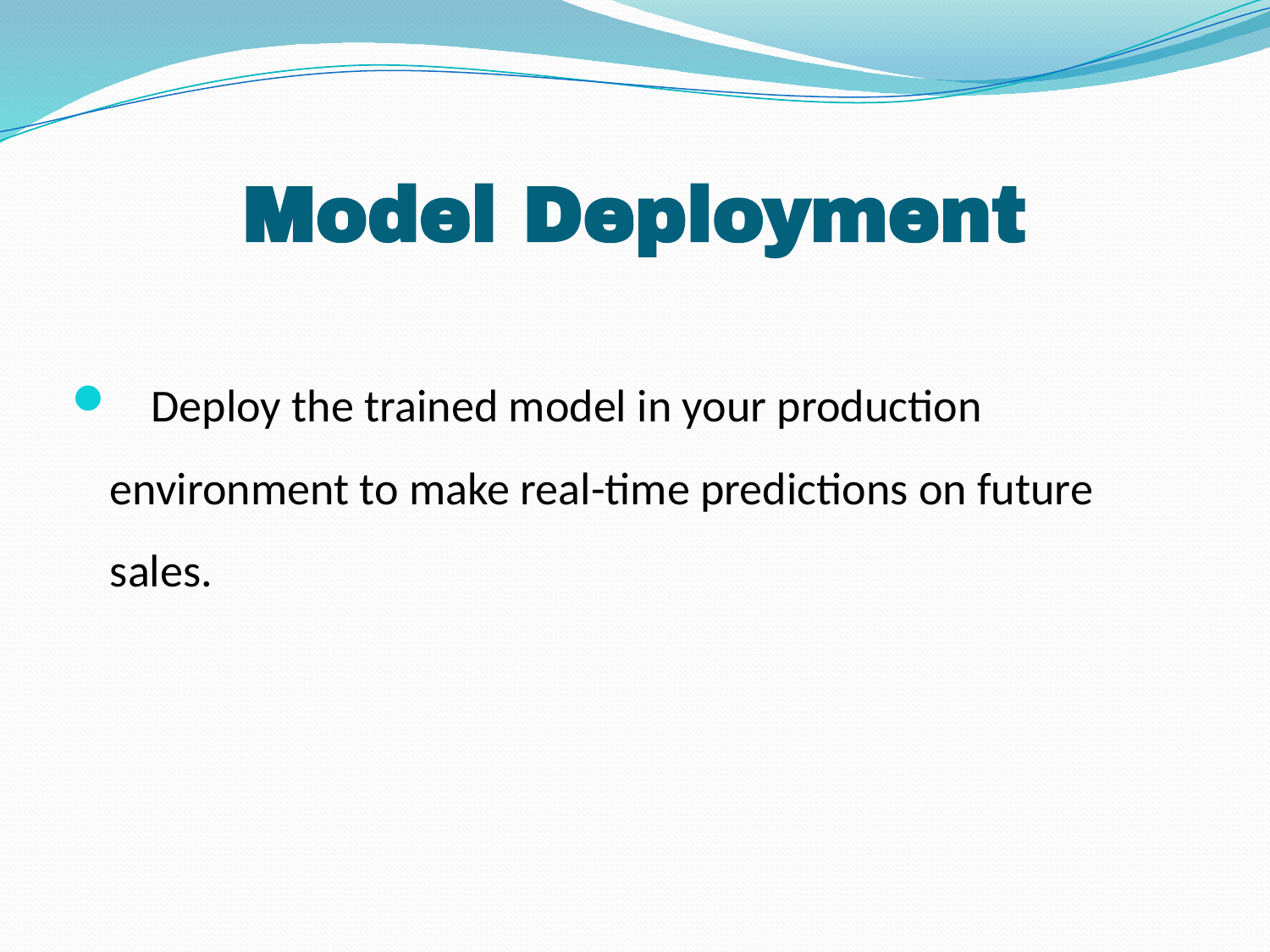

# Model Deployment
   Deploy the trained model in your production environment to make real-time predictions on future sales.